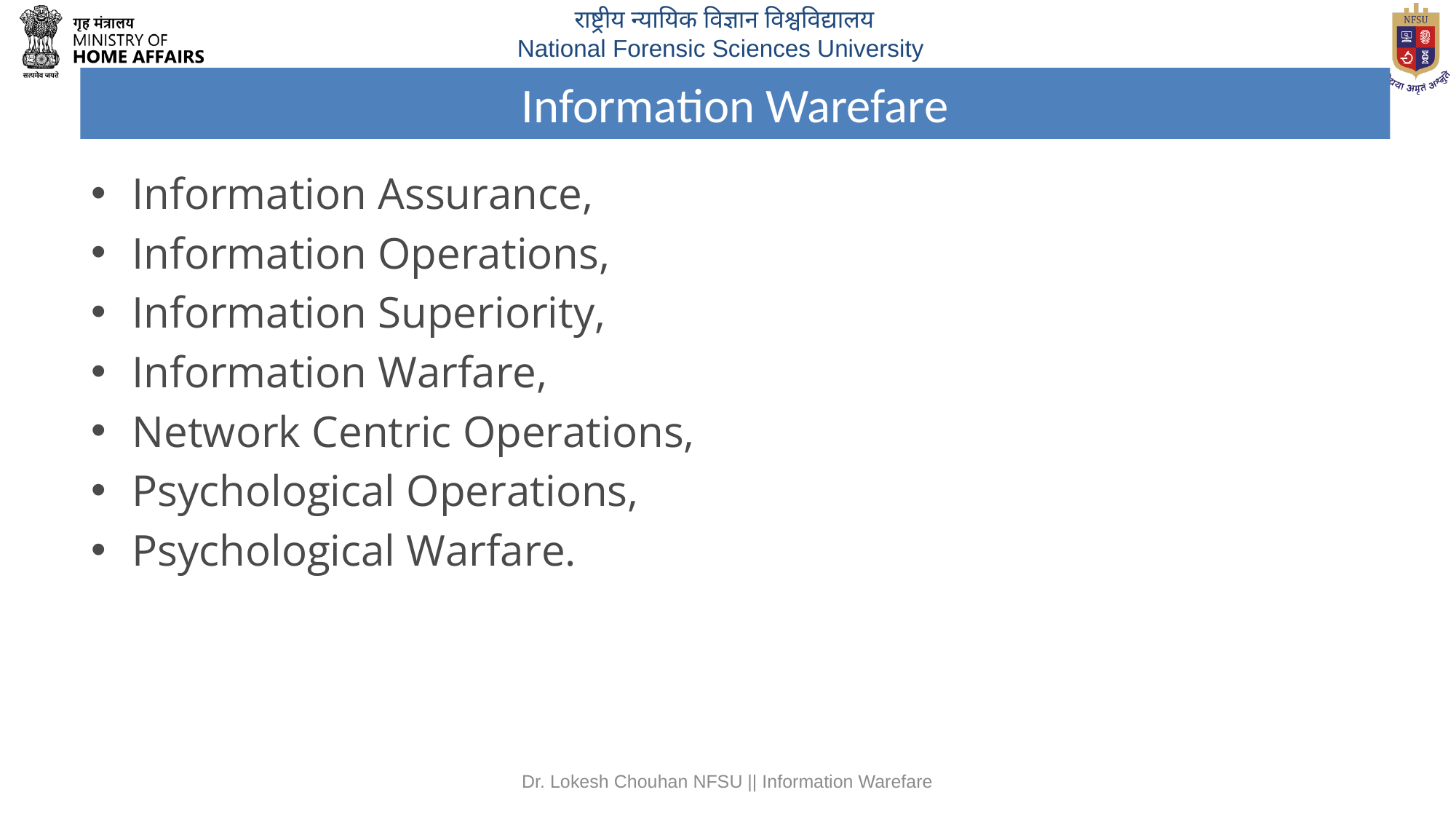

# Information Warefare
Information Assurance,
Information Operations,
Information Superiority,
Information Warfare,
Network Centric Operations,
Psychological Operations,
Psychological Warfare.
Dr. Lokesh Chouhan NFSU || Information Warefare